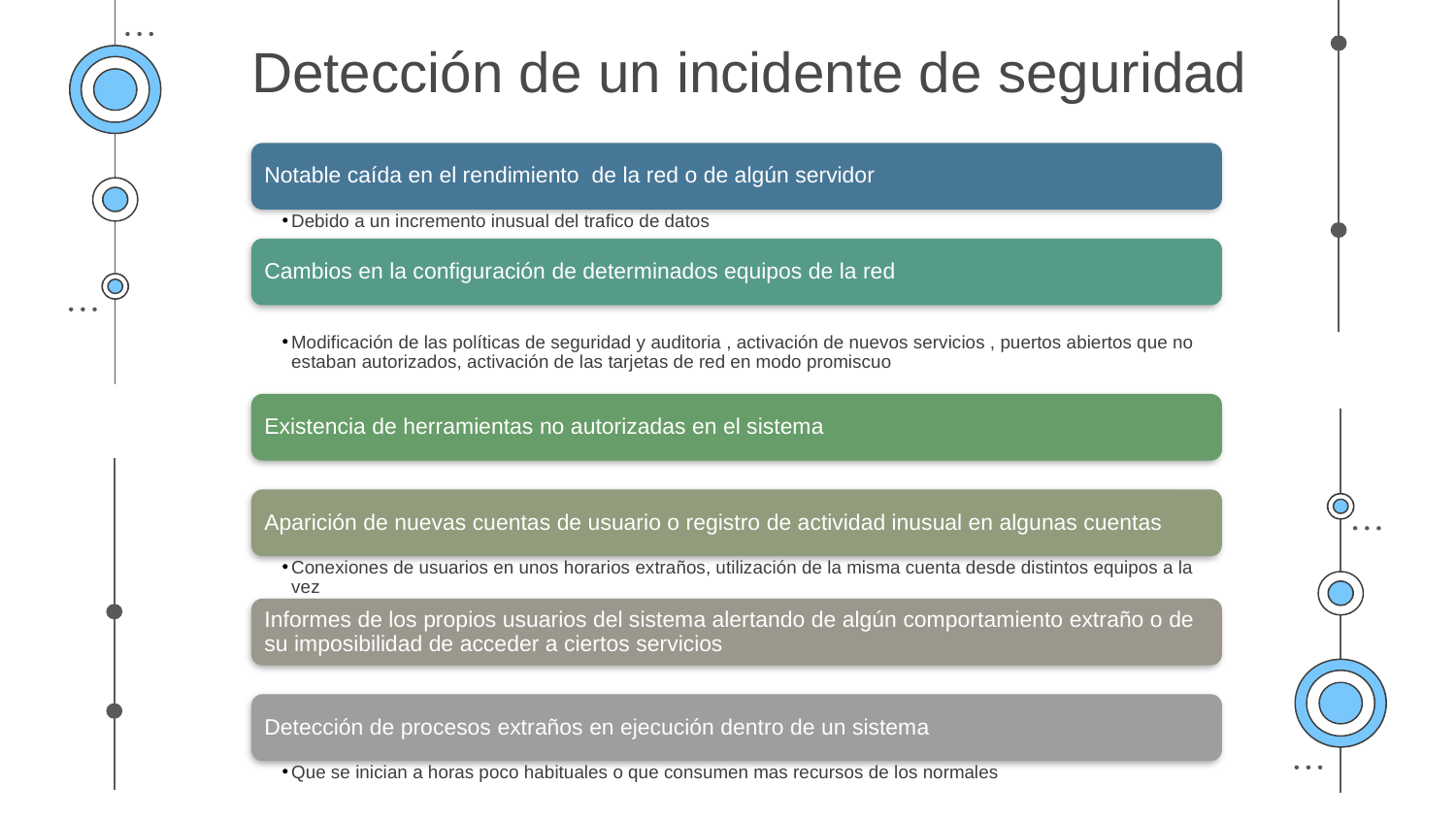

# Detección de un incidente de seguridad
Notable caída en el rendimiento  de la red o de algún servidor
Debido a un incremento inusual del trafico de datos
Cambios en la configuración de determinados equipos de la red

Modificación de las políticas de seguridad y auditoria , activación de nuevos servicios , puertos abiertos que no estaban autorizados, activación de las tarjetas de red en modo promiscuo

Existencia de herramientas no autorizadas en el sistema

Aparición de nuevas cuentas de usuario o registro de actividad inusual en algunas cuentas
Conexiones de usuarios en unos horarios extraños, utilización de la misma cuenta desde distintos equipos a la vez
Informes de los propios usuarios del sistema alertando de algún comportamiento extraño o de su imposibilidad de acceder a ciertos servicios

Detección de procesos extraños en ejecución dentro de un sistema
Que se inician a horas poco habituales o que consumen mas recursos de los normales